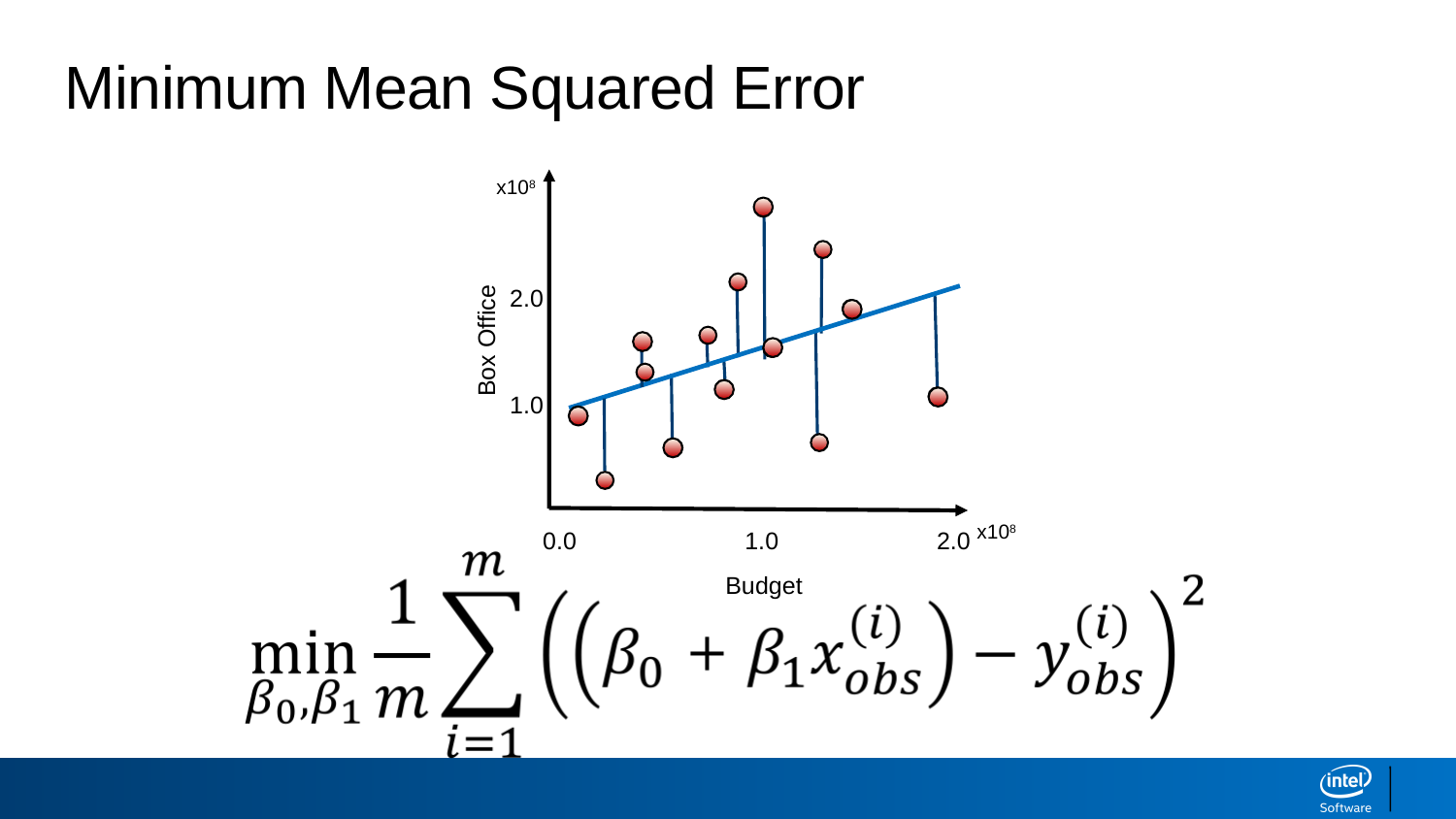

Minimum Mean Squared Error
x108

2.0

Box Office

1.0

0.0
1.0
2.0

x108

Budget